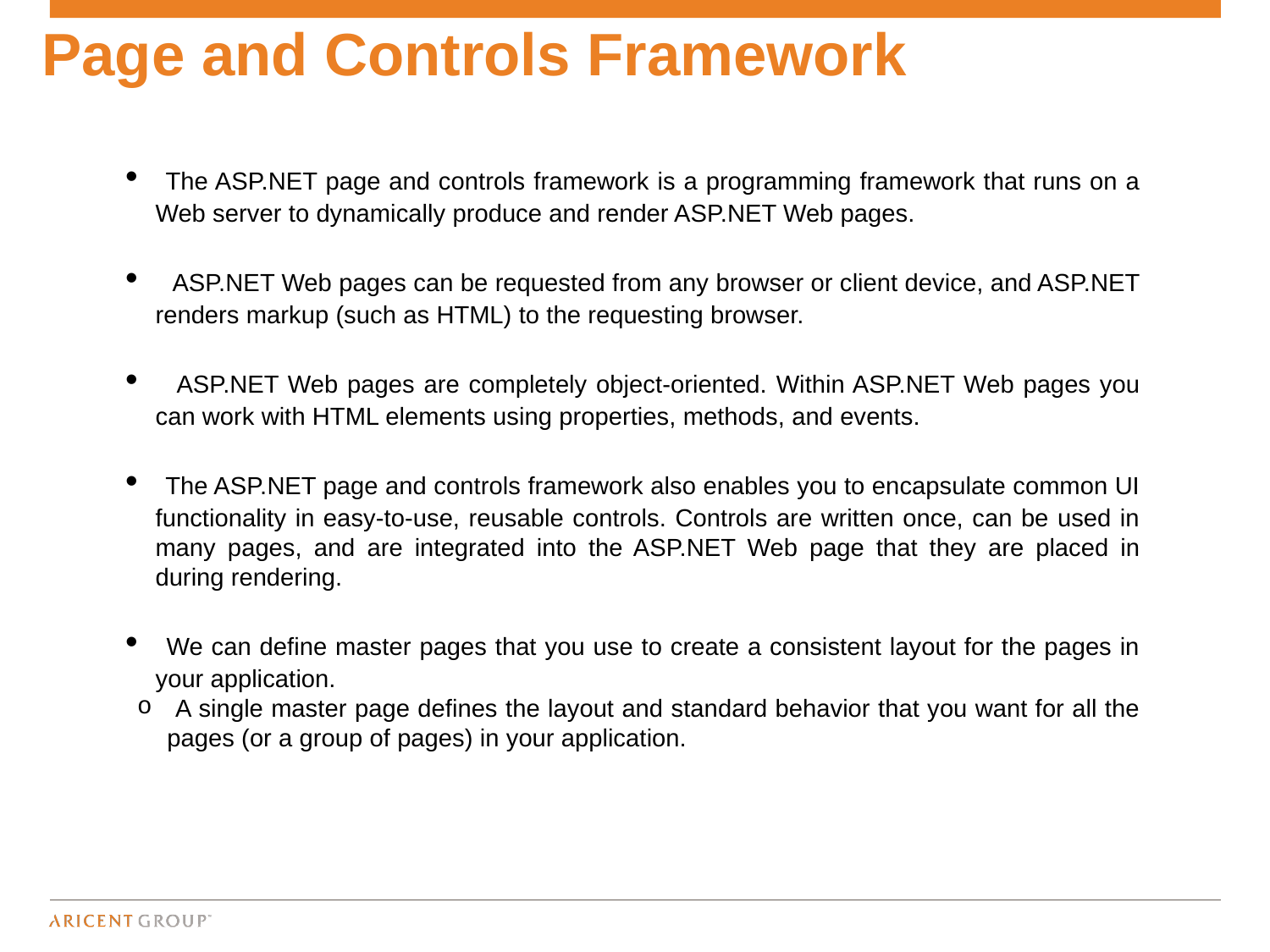

Page and Controls Framework

 The ASP.NET page and controls framework is a programming framework that runs on a Web server to dynamically produce and render ASP.NET Web pages.

  ASP.NET Web pages can be requested from any browser or client device, and ASP.NET renders markup (such as HTML) to the requesting browser.

  ASP.NET Web pages are completely object-oriented. Within ASP.NET Web pages you can work with HTML elements using properties, methods, and events.

 The ASP.NET page and controls framework also enables you to encapsulate common UI functionality in easy-to-use, reusable controls. Controls are written once, can be used in many pages, and are integrated into the ASP.NET Web page that they are placed in during rendering.

 We can define master pages that you use to create a consistent layout for the pages in your application.
 A single master page defines the layout and standard behavior that you want for all the pages (or a group of pages) in your application.

5